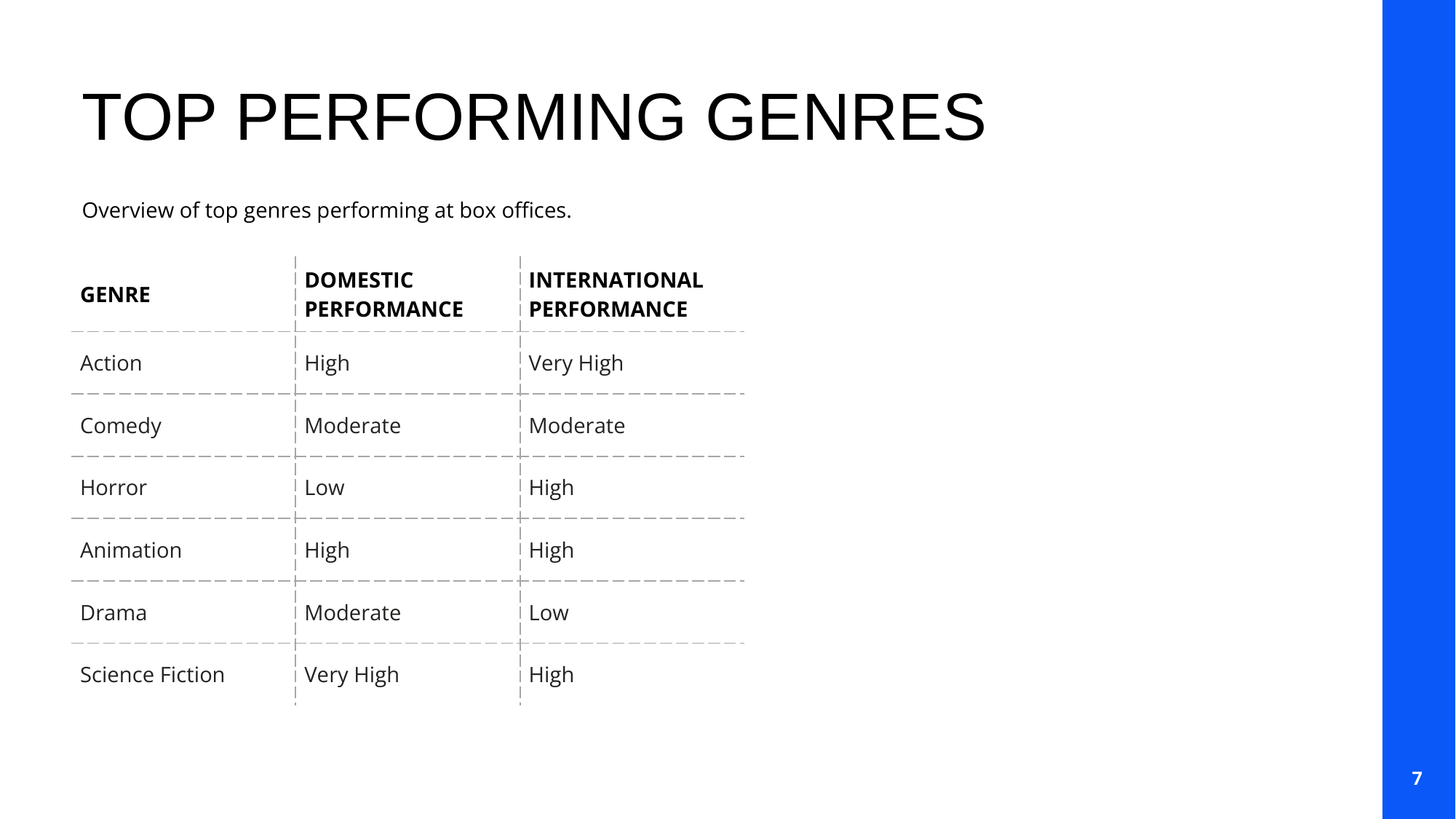

TOP PERFORMING GENRES

Overview of top genres performing at box offices.
| GENRE | DOMESTIC PERFORMANCE | INTERNATIONAL PERFORMANCE |
| --- | --- | --- |
| Action | High | Very High |
| Comedy | Moderate | Moderate |
| Horror | Low | High |
| Animation | High | High |
| Drama | Moderate | Low |
| Science Fiction | Very High | High |
7